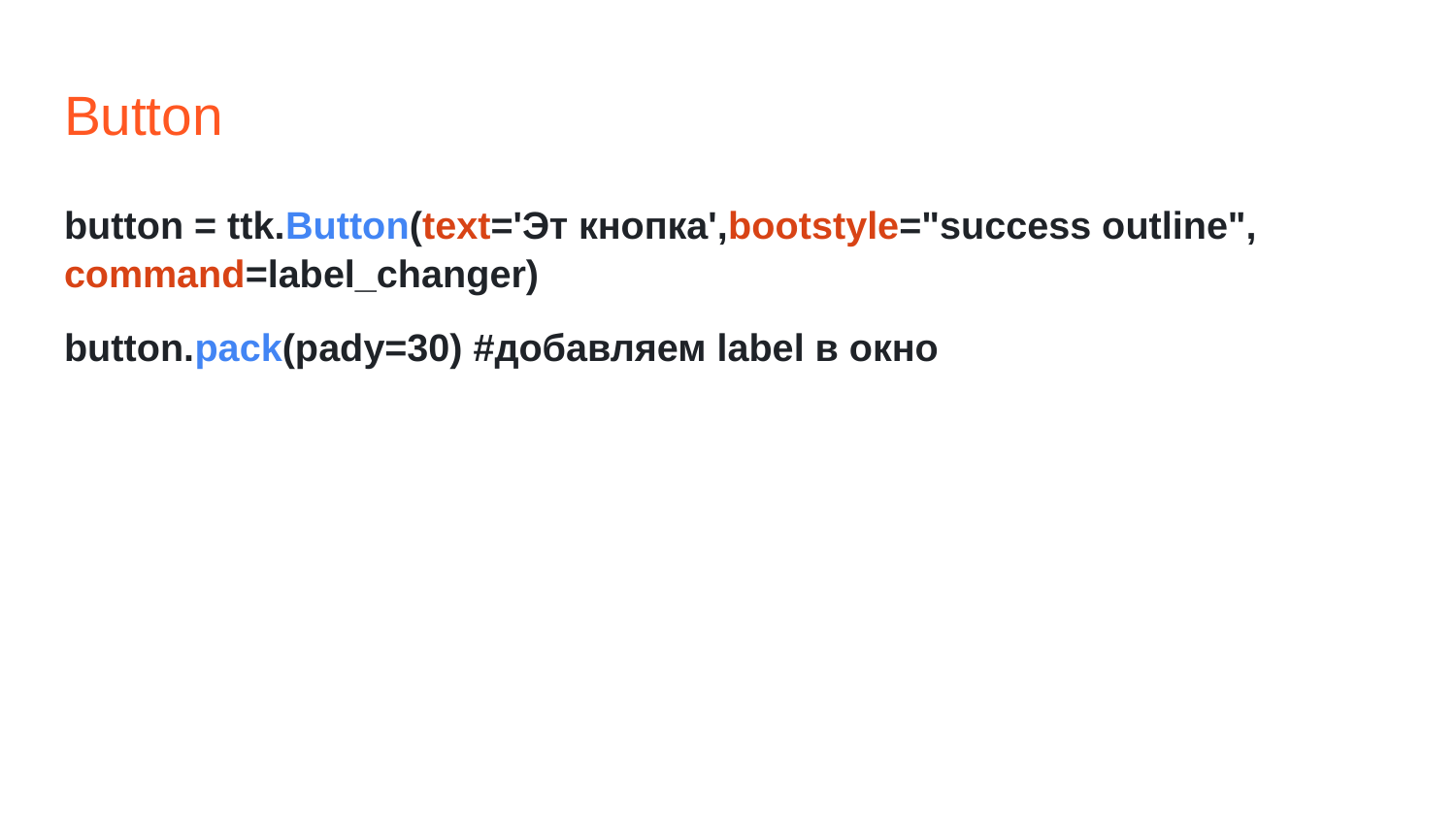

# Button
button = ttk.Button(text='Эт кнопка',bootstyle="success outline", command=label_changer)
button.pack(pady=30) #добавляем label в окно